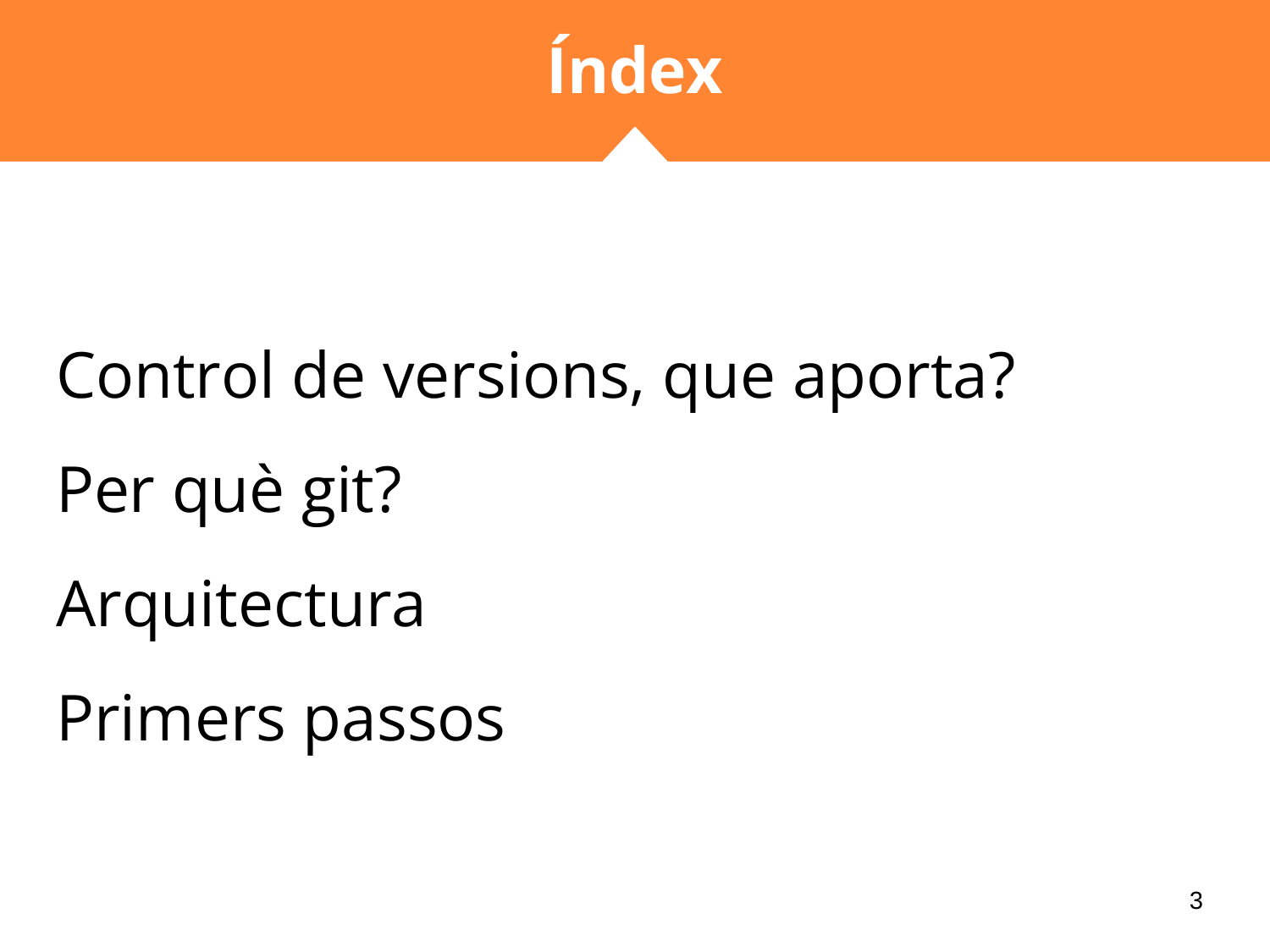

# Índex
Control de versions, que aporta?
Per què git?
Arquitectura
Primers passos
3
3